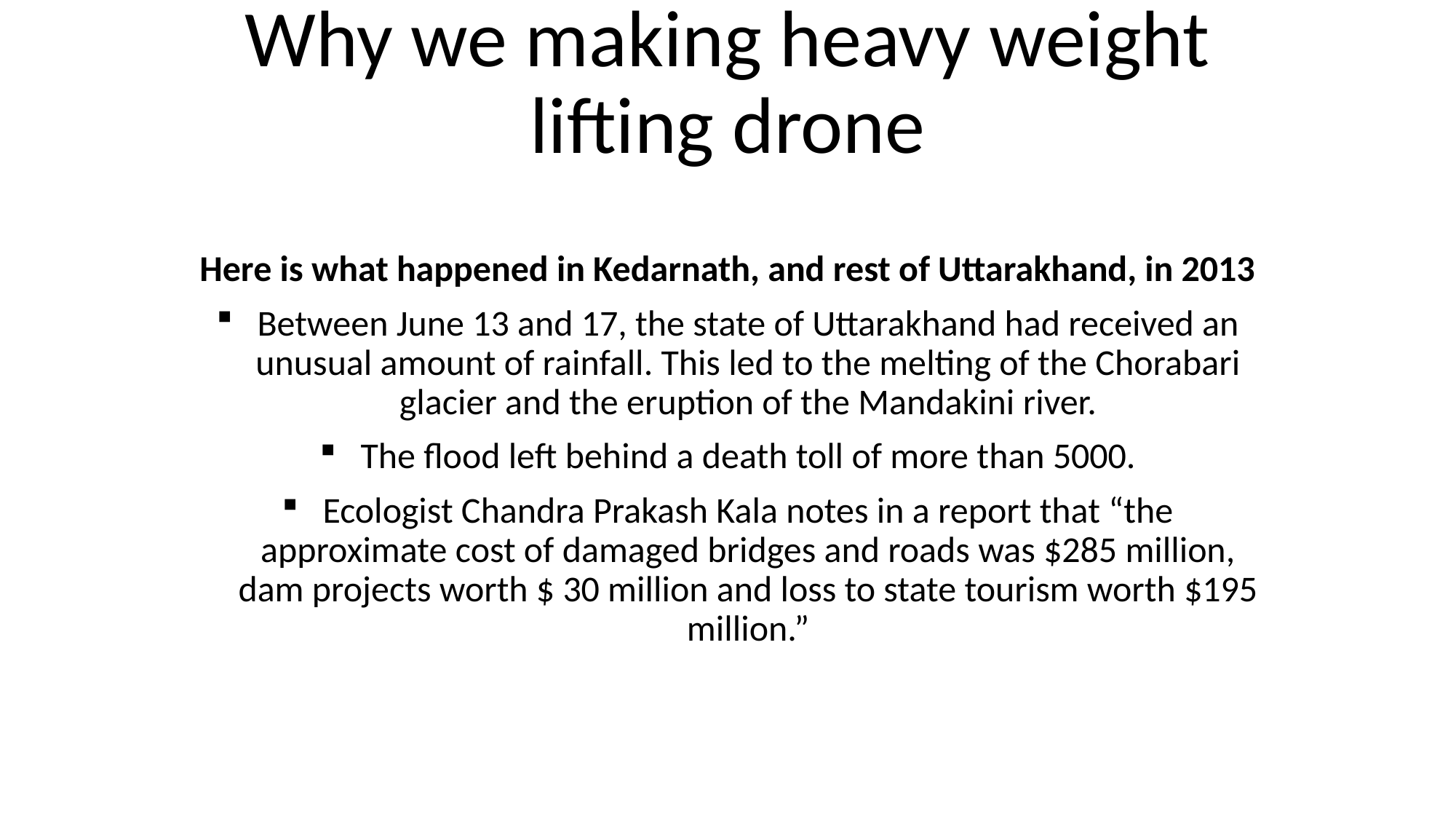

# Why we making heavy weight lifting drone
Here is what happened in Kedarnath, and rest of Uttarakhand, in 2013
Between June 13 and 17, the state of Uttarakhand had received an unusual amount of rainfall. This led to the melting of the Chorabari glacier and the eruption of the Mandakini river.
The flood left behind a death toll of more than 5000.
Ecologist Chandra Prakash Kala notes in a report that “the approximate cost of damaged bridges and roads was $285 million, dam projects worth $ 30 million and loss to state tourism worth $195 million.”